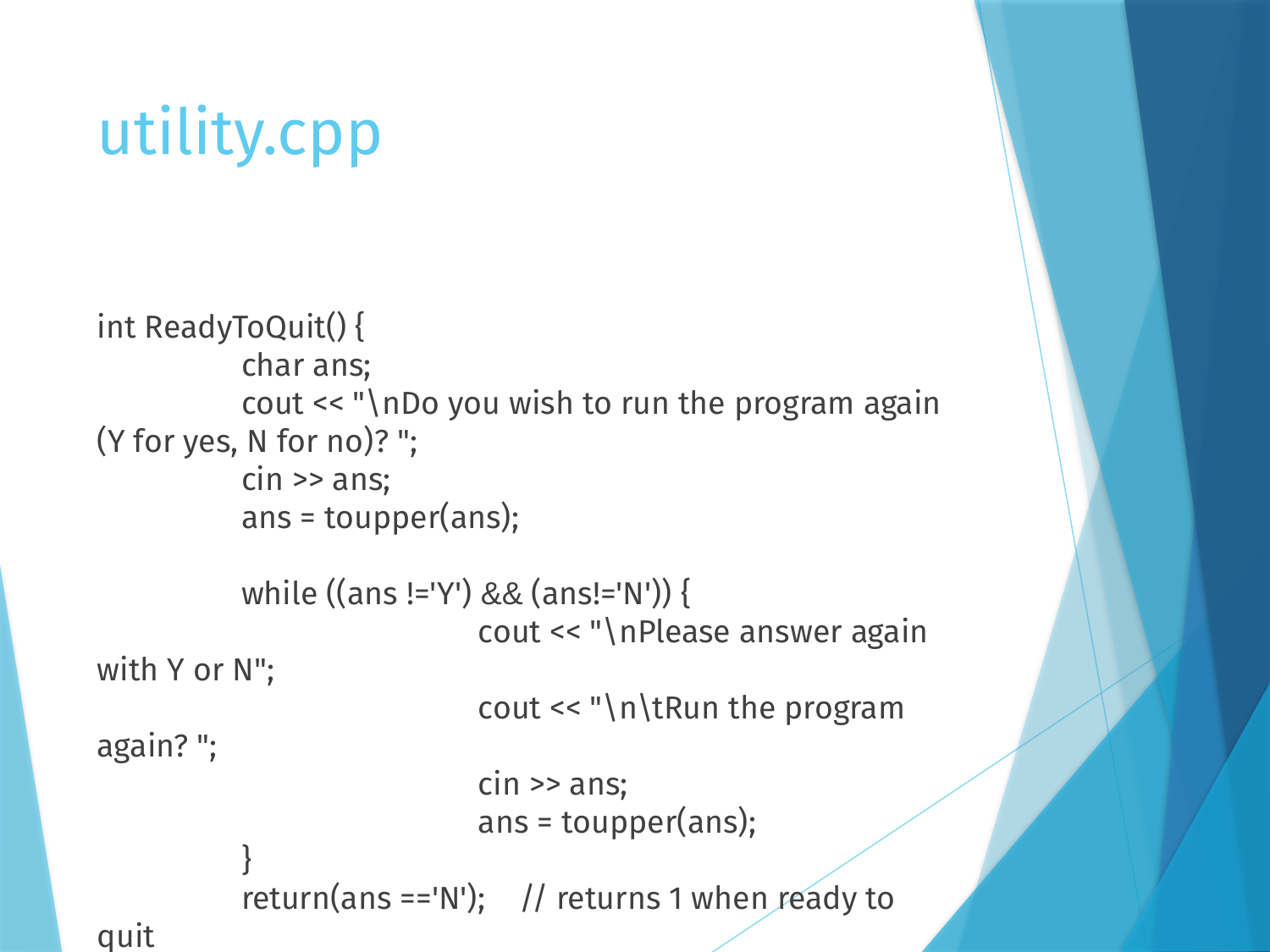

# utility.cpp
int ReadyToQuit() {
	  char ans;
	  cout << "\nDo you wish to run the program again (Y for yes, N for no)? ";
	  cin >> ans;
	  ans = toupper(ans);

	  while ((ans !='Y') && (ans!='N')) {
			cout << "\nPlease answer again with Y or N";
			cout << "\n\tRun the program again? ";
	  		cin >> ans;
			ans = toupper(ans);
	  }
	  return(ans =='N');    // returns 1 when ready to quit
}